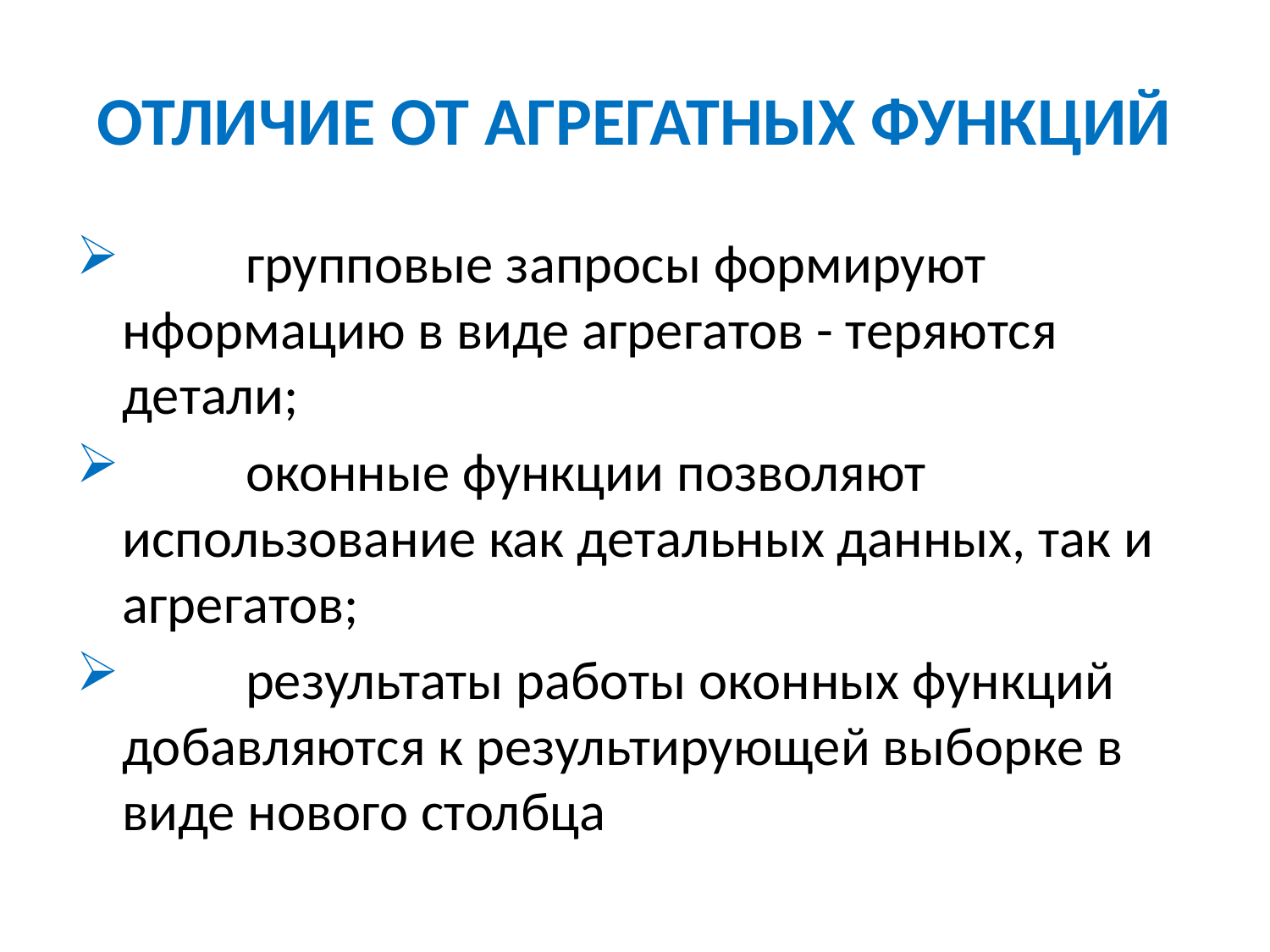

# ОТЛИЧИЕ ОТ АГРЕГАТНЫХ ФУНКЦИЙ
	групповые запросы формируют нформацию в виде агрегатов - теряются детали;
	оконные функции позволяют использование как детальных данных, так и агрегатов;
	результаты работы оконных функций добавляются к результирующей выборке в виде нового столбца